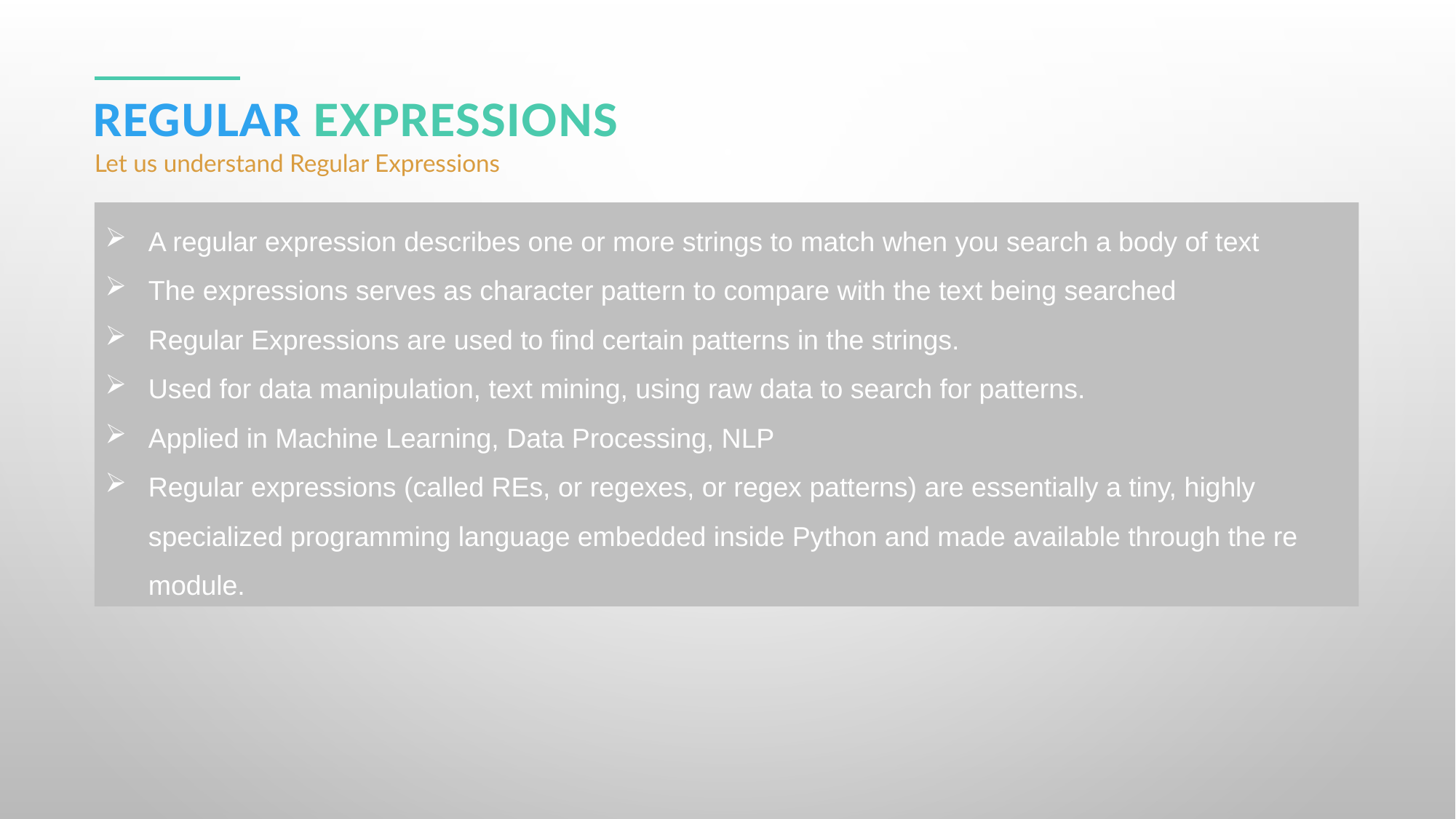

REGULAR EXPRESSIONS
Let us understand Regular Expressions
A regular expression describes one or more strings to match when you search a body of text
The expressions serves as character pattern to compare with the text being searched
Regular Expressions are used to find certain patterns in the strings.
Used for data manipulation, text mining, using raw data to search for patterns.
Applied in Machine Learning, Data Processing, NLP
Regular expressions (called REs, or regexes, or regex patterns) are essentially a tiny, highly specialized programming language embedded inside Python and made available through the re module.